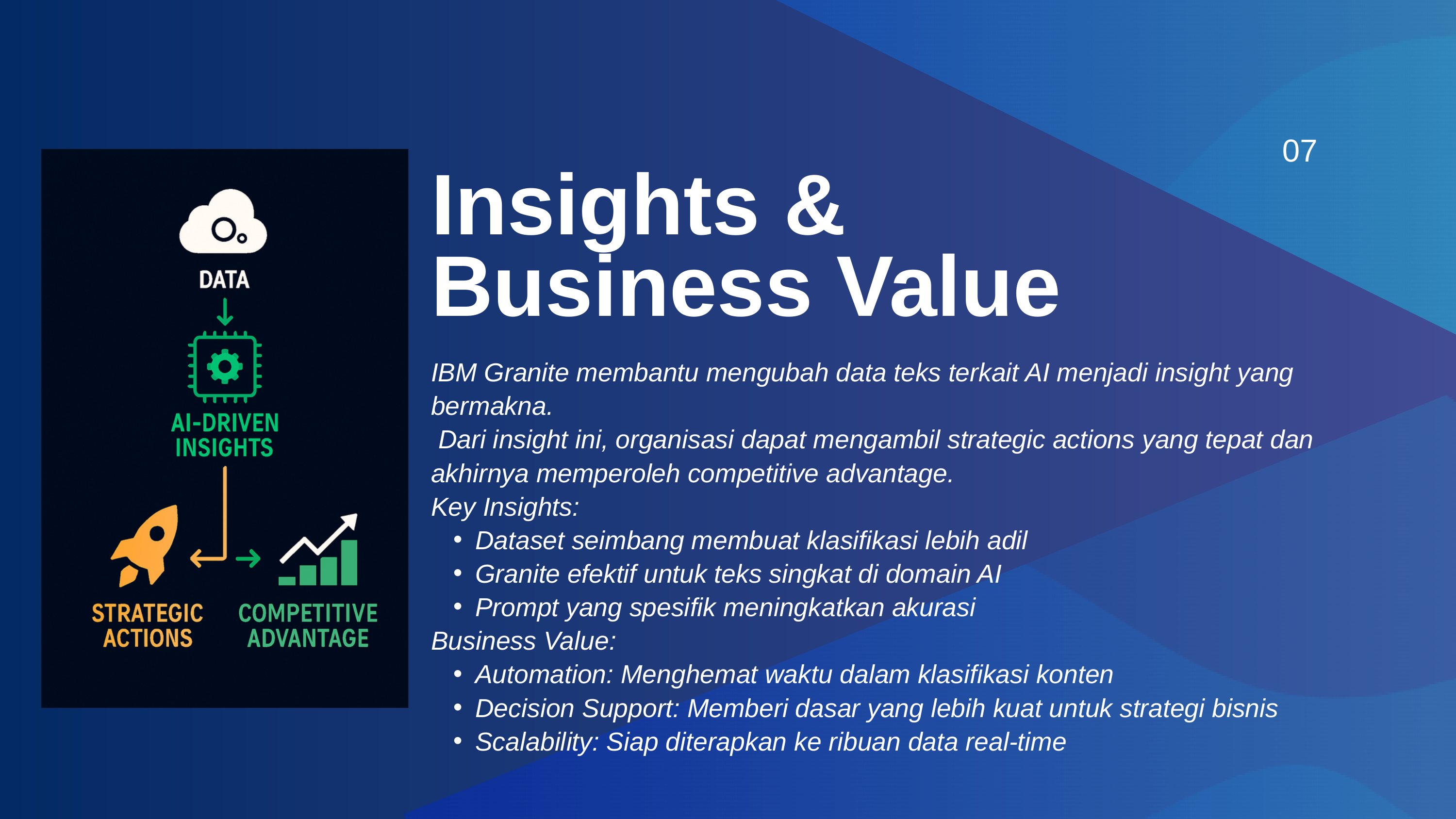

07

Insights & Business Value
IBM Granite membantu mengubah data teks terkait AI menjadi insight yang bermakna.
 Dari insight ini, organisasi dapat mengambil strategic actions yang tepat dan akhirnya memperoleh competitive advantage.
Key Insights:
Dataset seimbang membuat klasifikasi lebih adil
Granite efektif untuk teks singkat di domain AI
Prompt yang spesifik meningkatkan akurasi
Business Value:
Automation: Menghemat waktu dalam klasifikasi konten
Decision Support: Memberi dasar yang lebih kuat untuk strategi bisnis
Scalability: Siap diterapkan ke ribuan data real-time